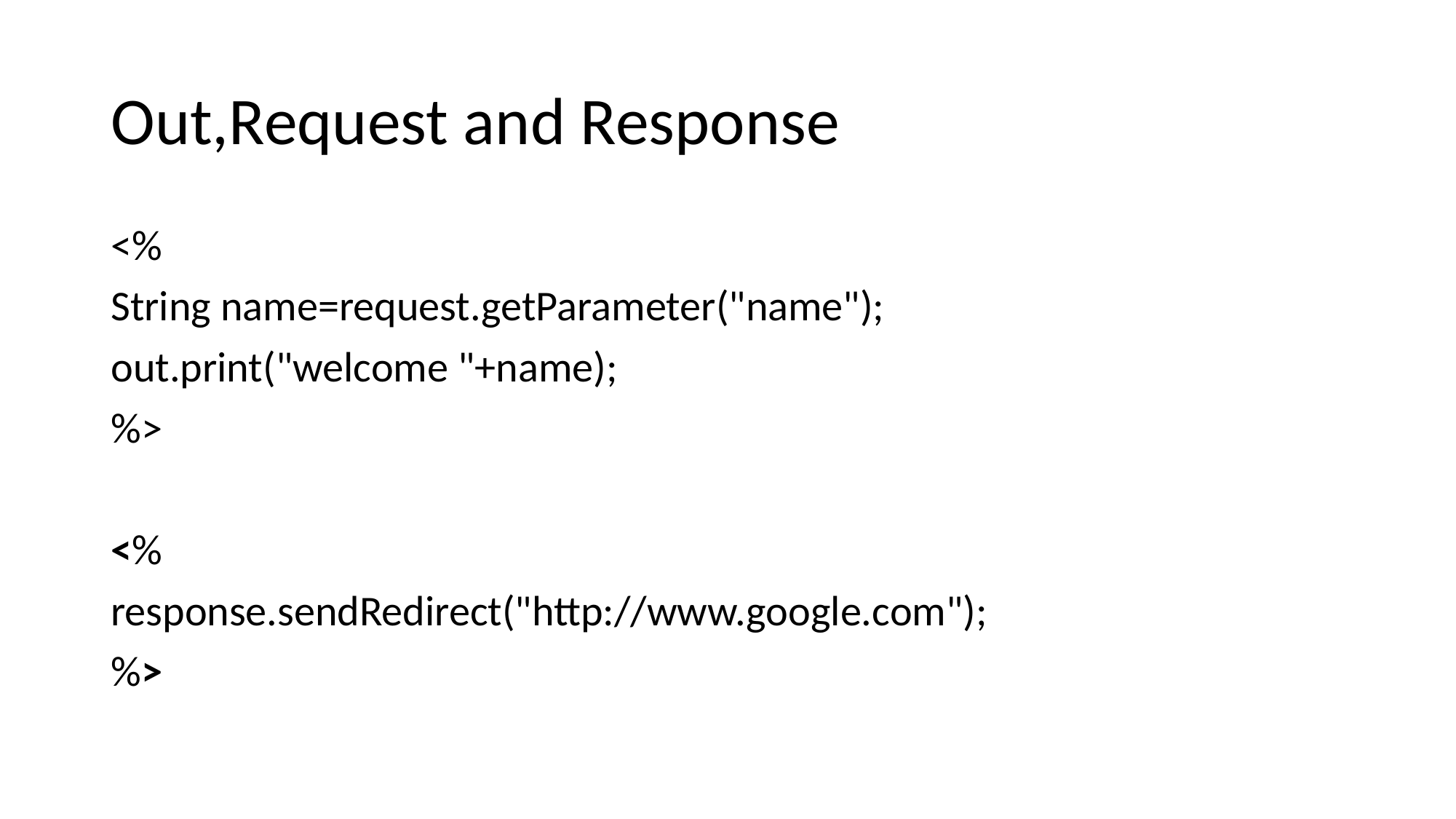

# Out,Request and Response
<%
String name=request.getParameter("name");
out.print("welcome "+name);
%>

<%
response.sendRedirect("http://www.google.com");
%>